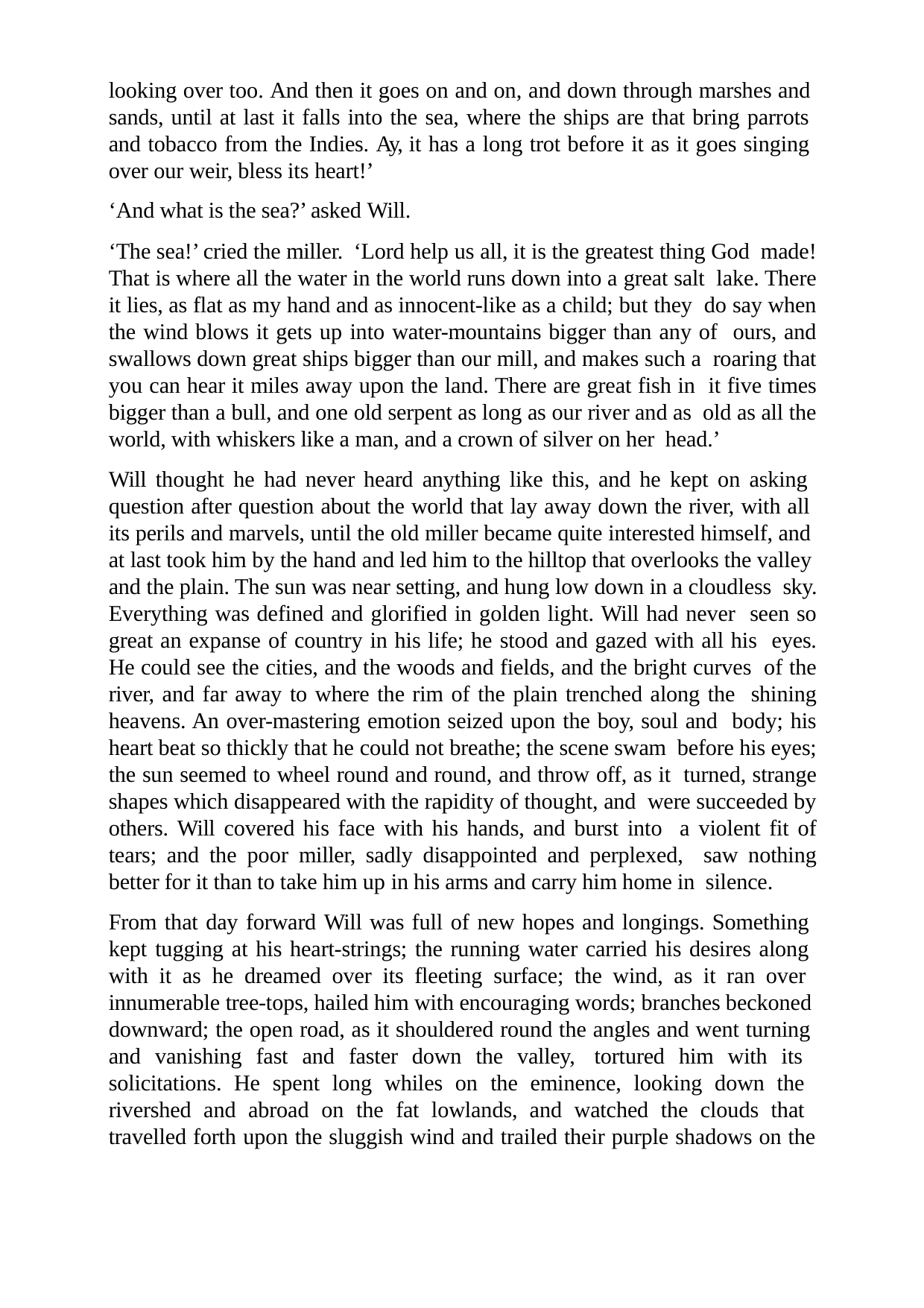

looking over too. And then it goes on and on, and down through marshes and  sands, until at last it falls into the sea, where the ships are that bring parrots  and tobacco from the Indies. Ay, it has a long trot before it as it goes singing  over our weir, bless its heart!’
‘And what is the sea?’ asked Will.
‘The sea!’ cried the miller. ‘Lord help us all, it is the greatest thing God  made! That is where all the water in the world runs down into a great salt  lake. There it lies, as flat as my hand and as innocent-like as a child; but they  do say when the wind blows it gets up into water-mountains bigger than any of  ours, and swallows down great ships bigger than our mill, and makes such a  roaring that you can hear it miles away upon the land. There are great fish in  it five times bigger than a bull, and one old serpent as long as our river and as  old as all the world, with whiskers like a man, and a crown of silver on her  head.’
Will thought he had never heard anything like this, and he kept on asking  question after question about the world that lay away down the river, with all  its perils and marvels, until the old miller became quite interested himself, and  at last took him by the hand and led him to the hilltop that overlooks the valley  and the plain. The sun was near setting, and hung low down in a cloudless  sky. Everything was defined and glorified in golden light. Will had never  seen so great an expanse of country in his life; he stood and gazed with all his  eyes. He could see the cities, and the woods and fields, and the bright curves  of the river, and far away to where the rim of the plain trenched along the  shining heavens. An over-mastering emotion seized upon the boy, soul and  body; his heart beat so thickly that he could not breathe; the scene swam  before his eyes; the sun seemed to wheel round and round, and throw off, as it  turned, strange shapes which disappeared with the rapidity of thought, and  were succeeded by others. Will covered his face with his hands, and burst into  a violent fit of tears; and the poor miller, sadly disappointed and perplexed,  saw nothing better for it than to take him up in his arms and carry him home in  silence.
From that day forward Will was full of new hopes and longings. Something  kept tugging at his heart-strings; the running water carried his desires along  with it as he dreamed over its fleeting surface; the wind, as it ran over  innumerable tree-tops, hailed him with encouraging words; branches beckoned  downward; the open road, as it shouldered round the angles and went turning  and vanishing fast and faster down the valley, tortured him with its  solicitations. He spent long whiles on the eminence, looking down the  rivershed and abroad on the fat lowlands, and watched the clouds that  travelled forth upon the sluggish wind and trailed their purple shadows on the